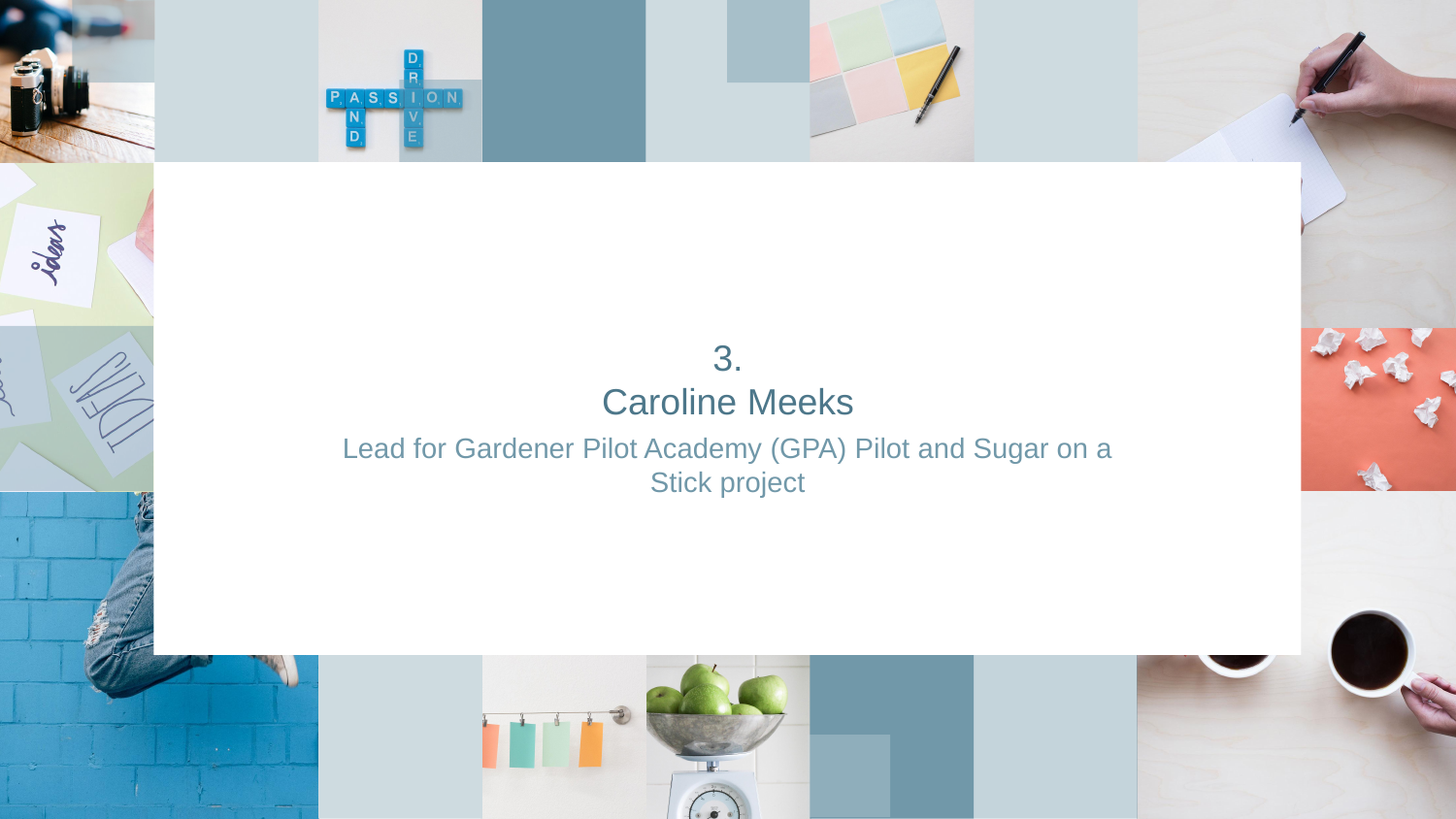

# 3.
Caroline Meeks
Lead for Gardener Pilot Academy (GPA) Pilot and Sugar on a Stick project